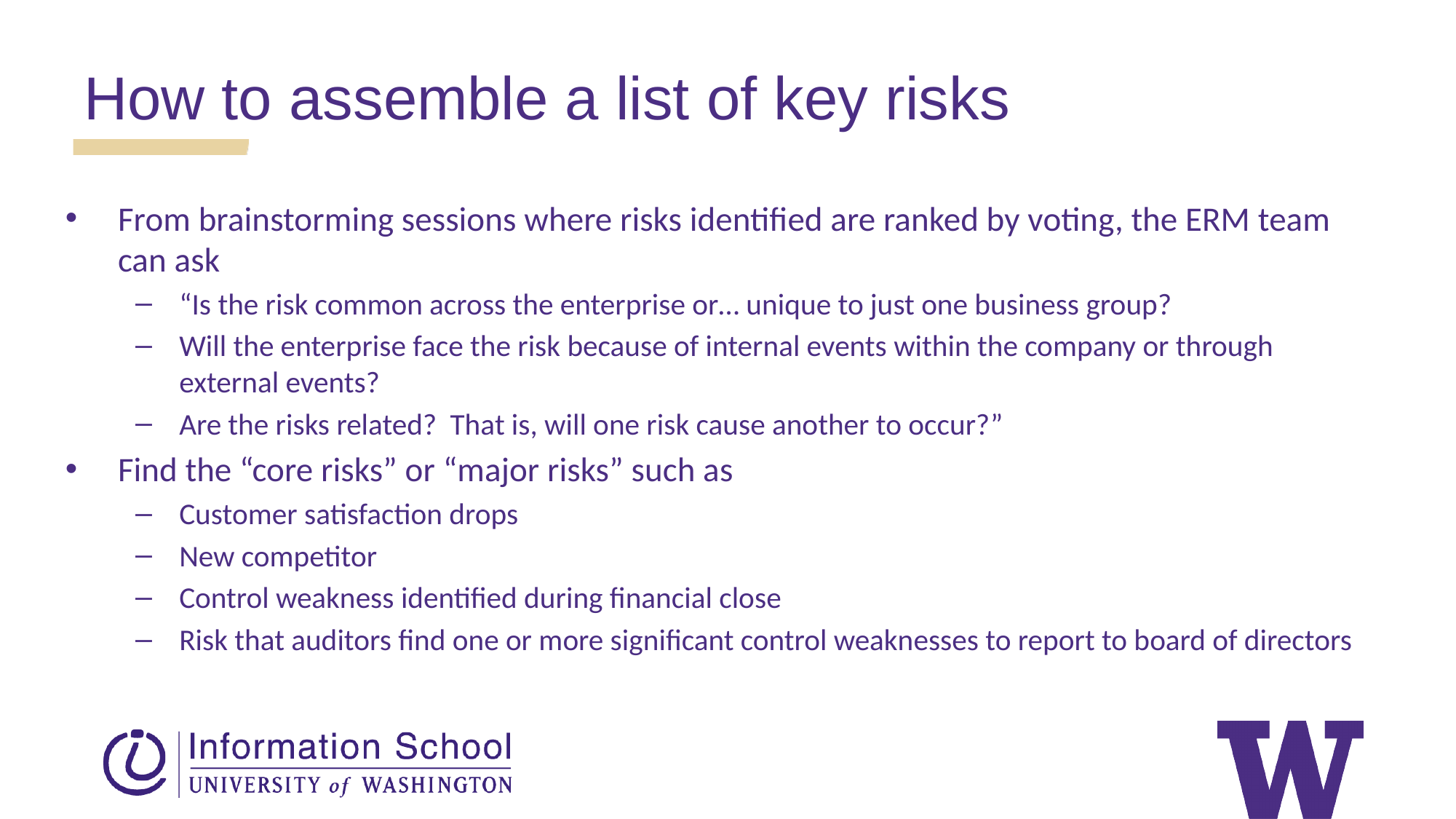

How to assemble a list of key risks
From brainstorming sessions where risks identified are ranked by voting, the ERM team can ask
“Is the risk common across the enterprise or… unique to just one business group?
Will the enterprise face the risk because of internal events within the company or through external events?
Are the risks related?  That is, will one risk cause another to occur?”
Find the “core risks” or “major risks” such as
Customer satisfaction drops
New competitor
Control weakness identified during financial close
Risk that auditors find one or more significant control weaknesses to report to board of directors